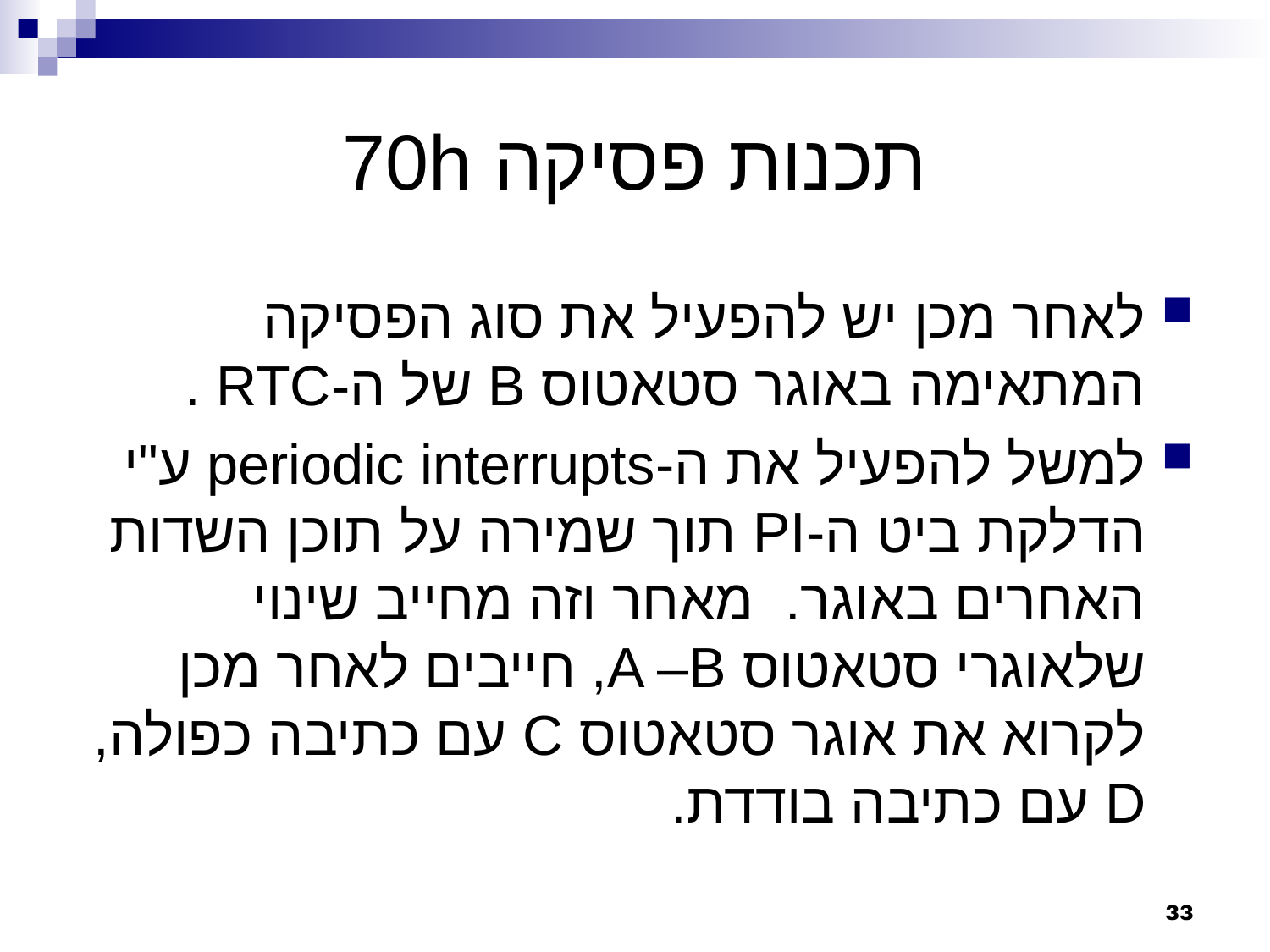

# תכנות פסיקה 70h
לאחר מכן יש להפעיל את סוג הפסיקה המתאימה באוגר סטאטוס B של ה-RTC .
למשל להפעיל את ה-periodic interrupts ע"י הדלקת ביט ה-PI תוך שמירה על תוכן השדות  האחרים באוגר.  מאחר וזה מחייב שינוי  שלאוגרי סטאטוס A –B, חייבים לאחר מכן לקרוא את אוגר סטאטוס C עם כתיבה כפולה, D עם כתיבה בודדת.

33